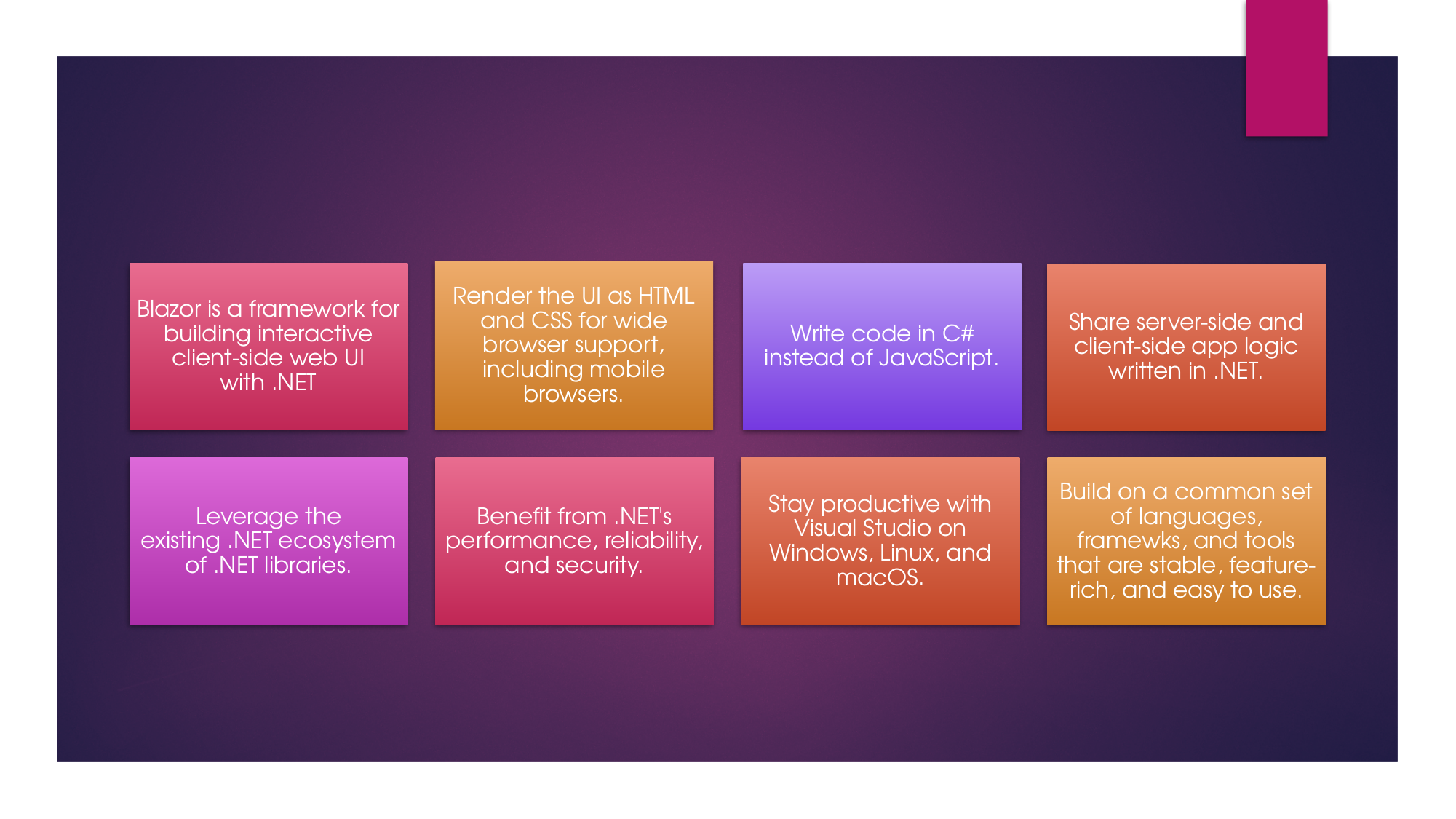

Blazor is a framework for building interactive client-side web UI with .NET
Share server-side and client-side app logic written in .NET.
Render the UI as HTML and CSS for wide browser support, including mobile browsers.
Write code in C# instead of JavaScript.
Leverage the existing .NET ecosystem of .NET libraries.
Benefit from .NET's performance, reliability, and security.
Stay productive with Visual Studio on Windows, Linux, and macOS.
Build on a common set of languages, framewks, and tools that are stable, feature-rich, and easy to use.